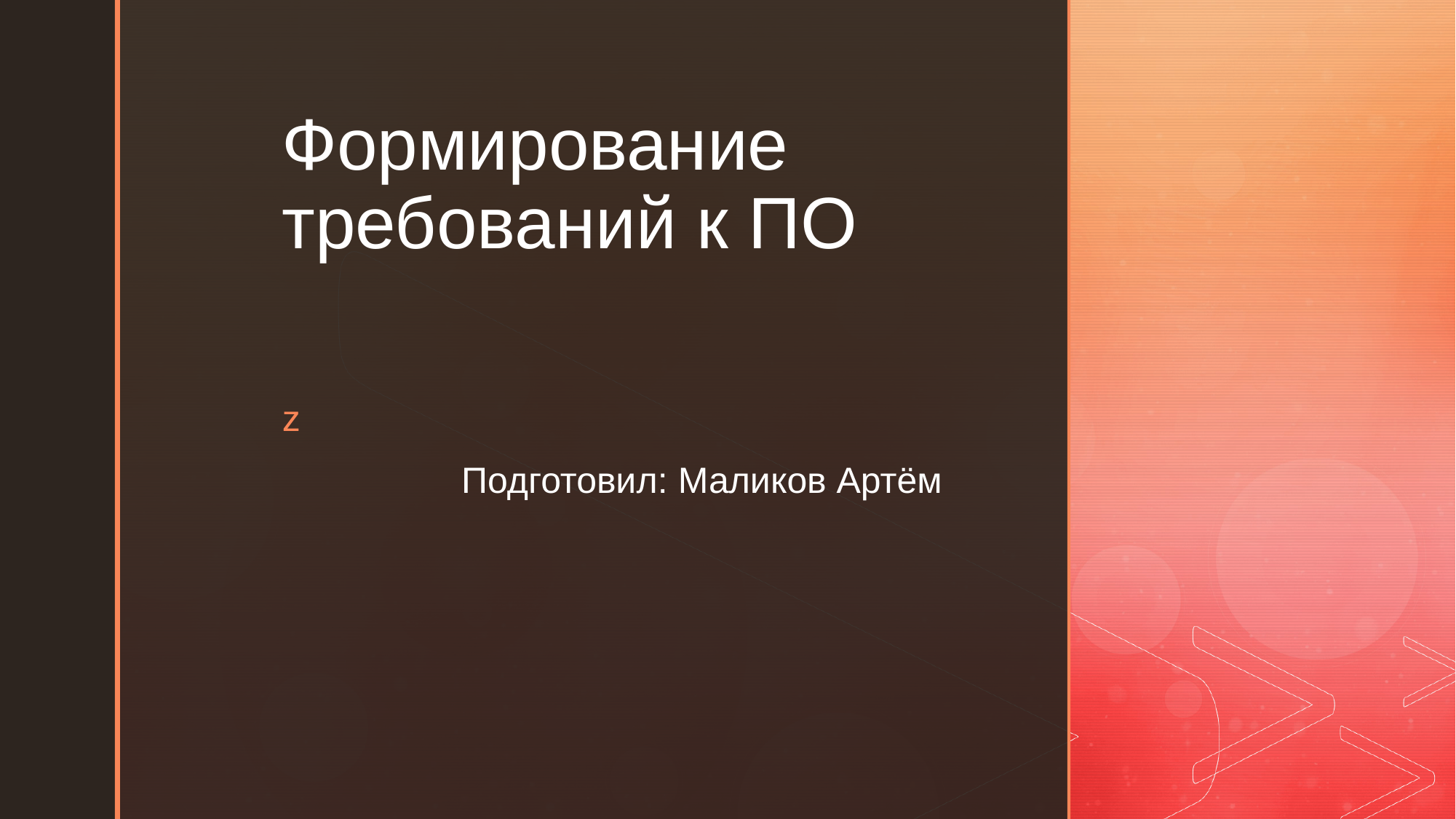

# Формирование требований к ПО
Подготовил: Маликов Артём